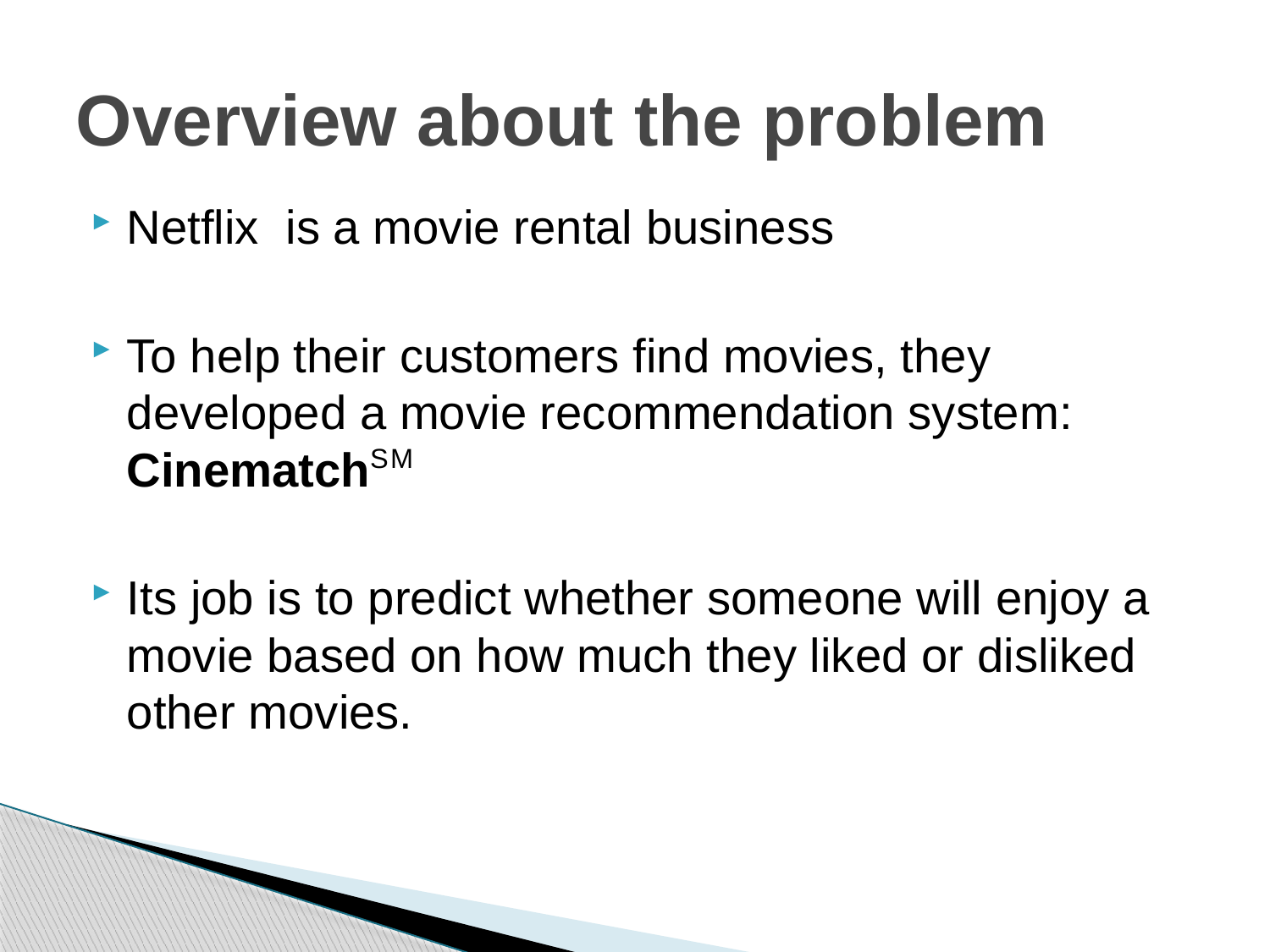

# Overview about the problem
Netflix  is a movie rental business

To help their customers find movies, they developed a movie recommendation system: CinematchSM

Its job is to predict whether someone will enjoy a movie based on how much they liked or disliked other movies.